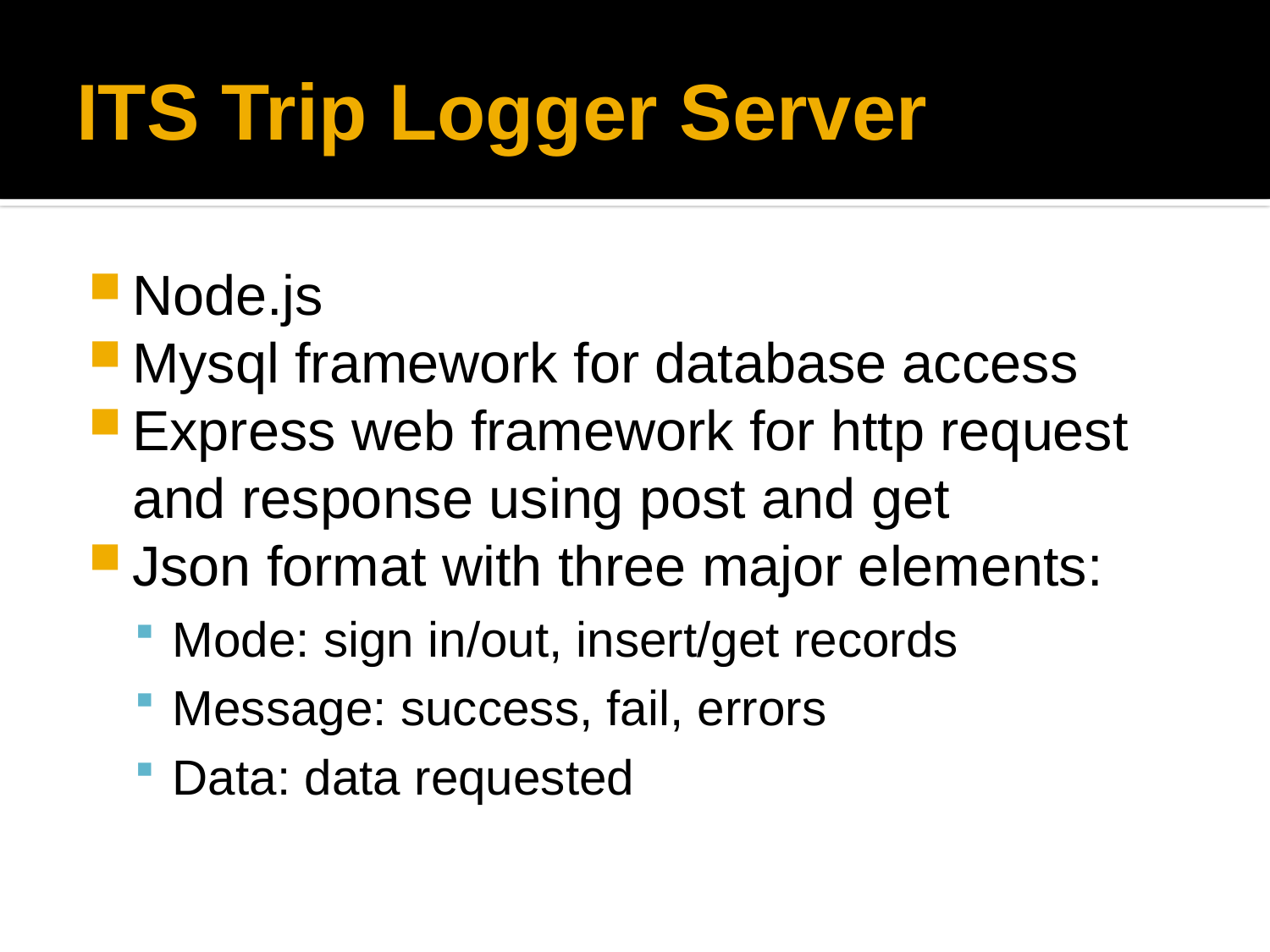

# ITS Trip Logger Server
Node.js
Mysql framework for database access
Express web framework for http request and response using post and get
Json format with three major elements:
Mode: sign in/out, insert/get records
Message: success, fail, errors
Data: data requested